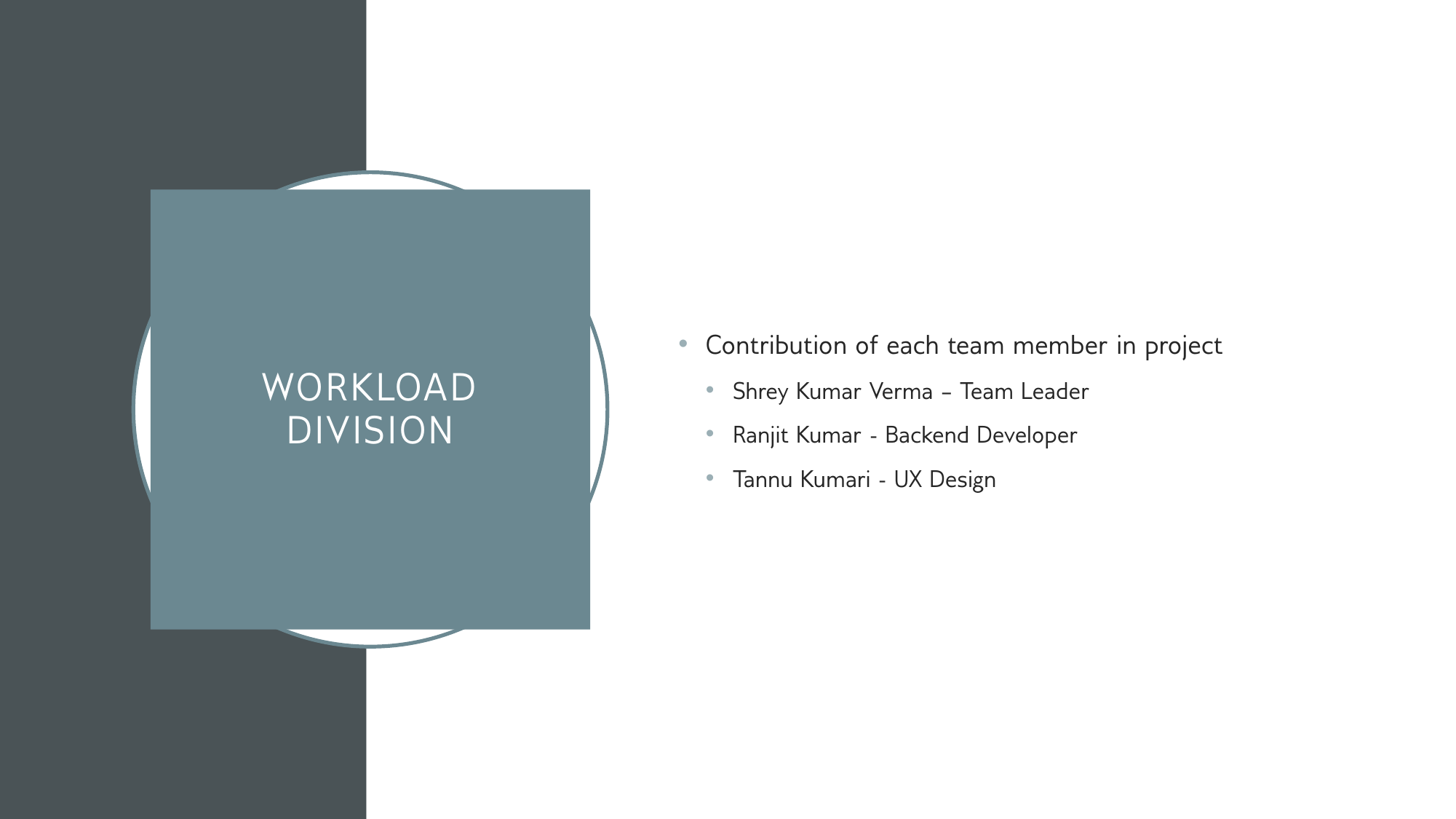

Contribution of each team member in project
Shrey Kumar Verma – Team Leader
Ranjit Kumar - Backend Developer
Tannu Kumari - UX Design

# Workload Division